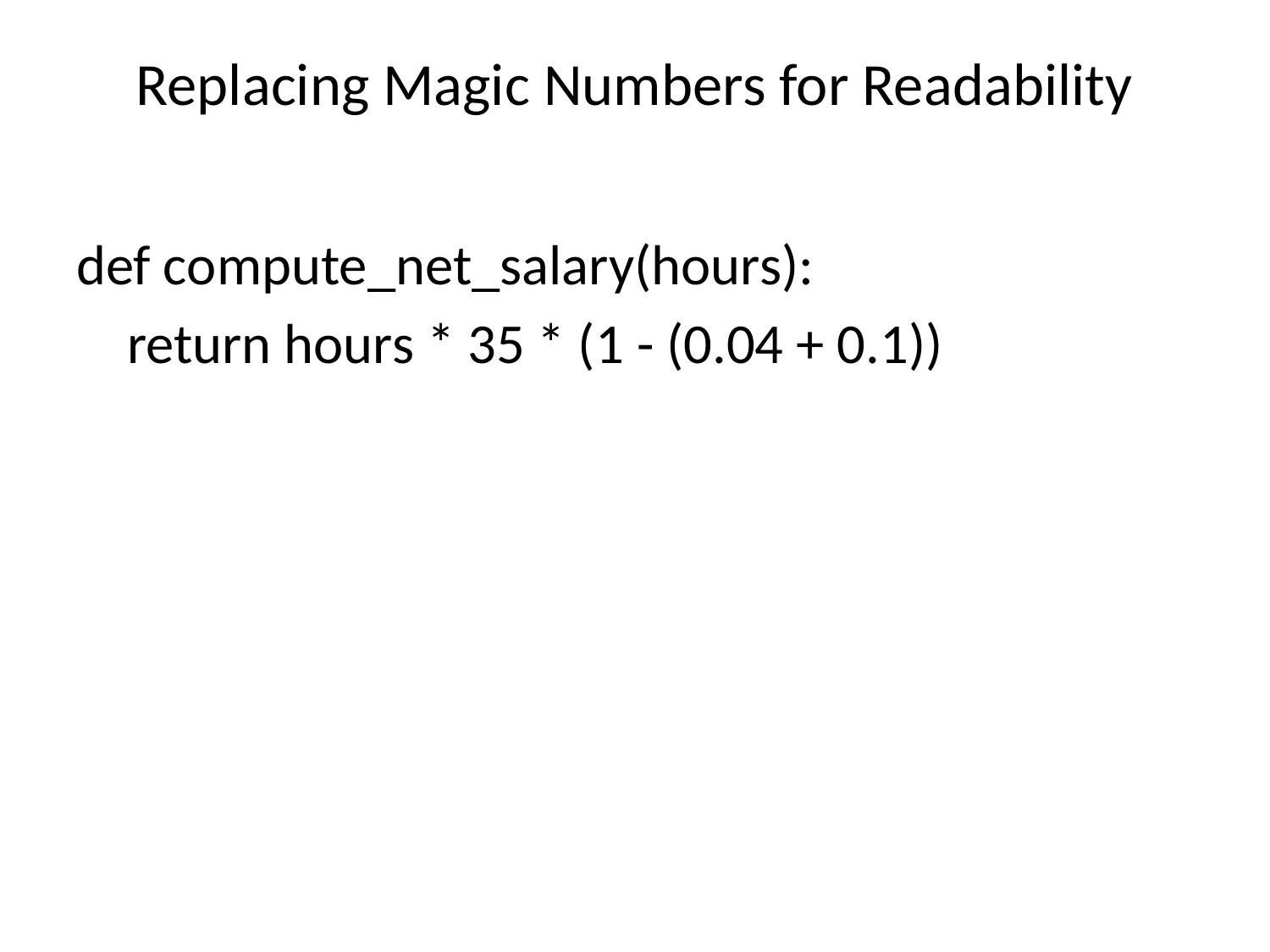

# Replacing Magic Numbers for Readability
def compute_net_salary(hours):
    return hours * 35 * (1 - (0.04 + 0.1))